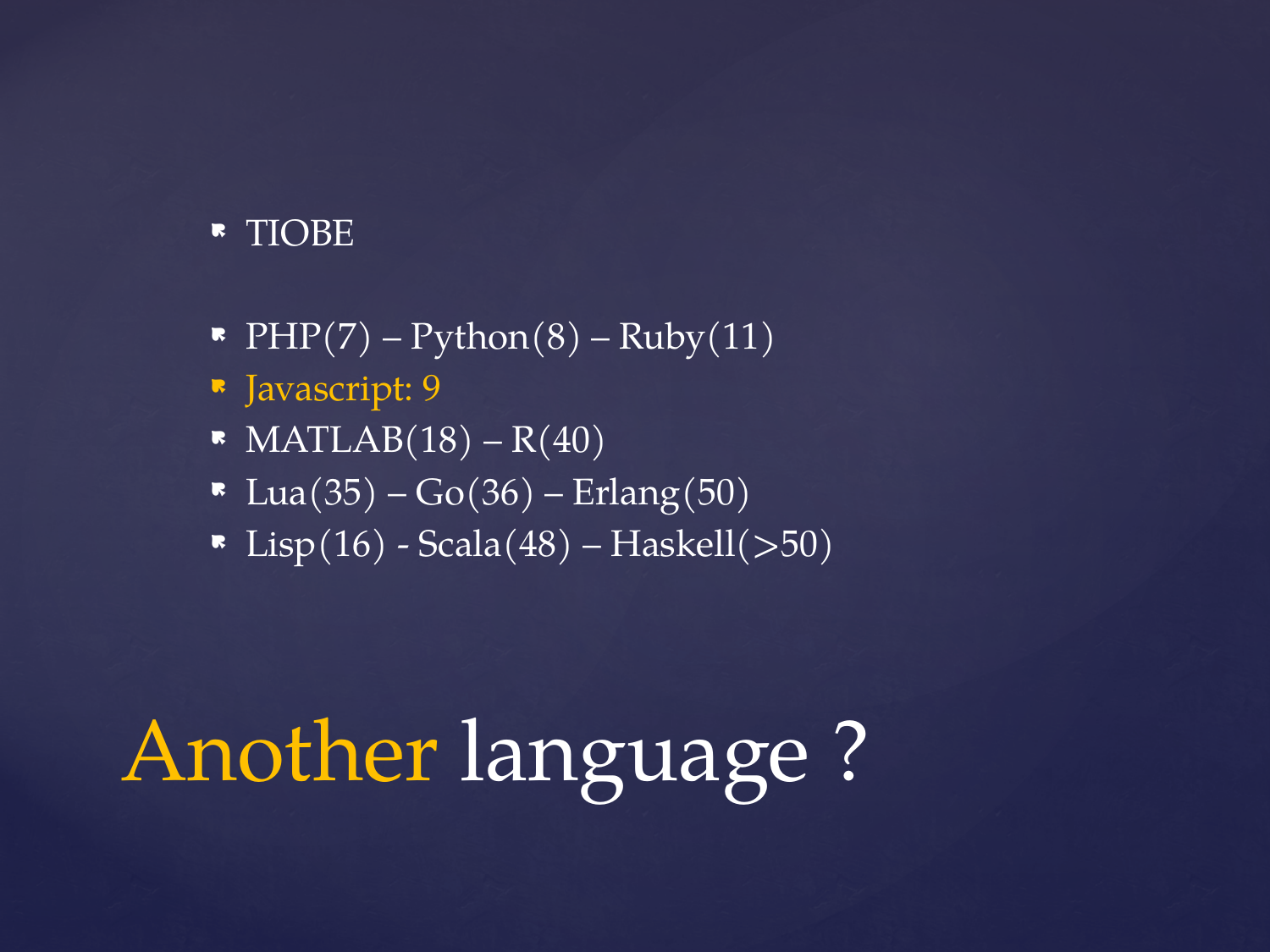

TIOBE

PHP(7) – Python(8) – Ruby(11)
Javascript: 9
MATLAB(18) – R(40)
Lua(35) – Go(36) – Erlang(50)
Lisp(16) - Scala(48) – Haskell(>50)
# Another language ?